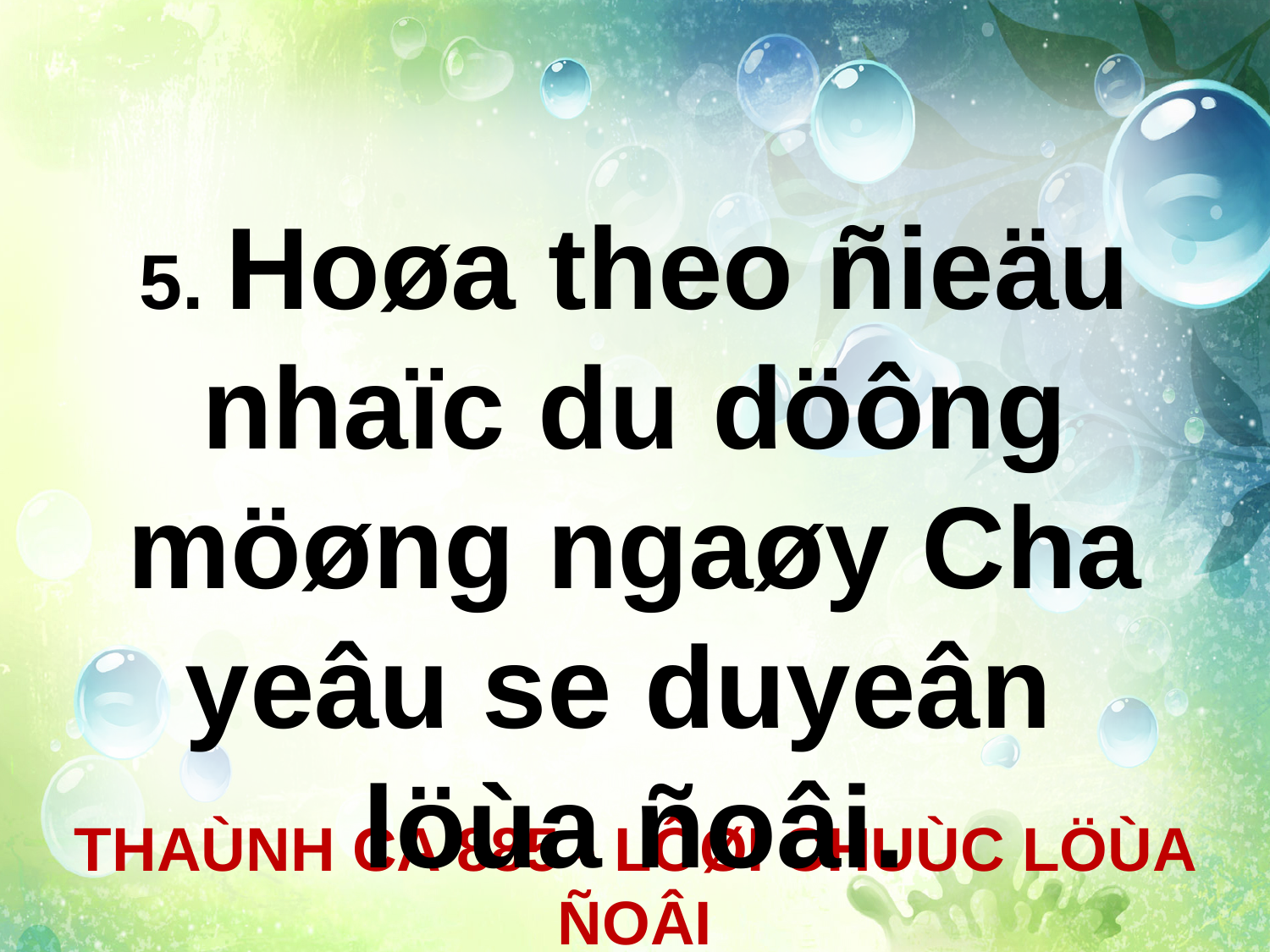

5. Hoøa theo ñieäu nhaïc du döông möøng ngaøy Cha yeâu se duyeân
löùa ñoâi.
THAÙNH CA 885 - LÔØI CHUÙC LÖÙA ÑOÂI